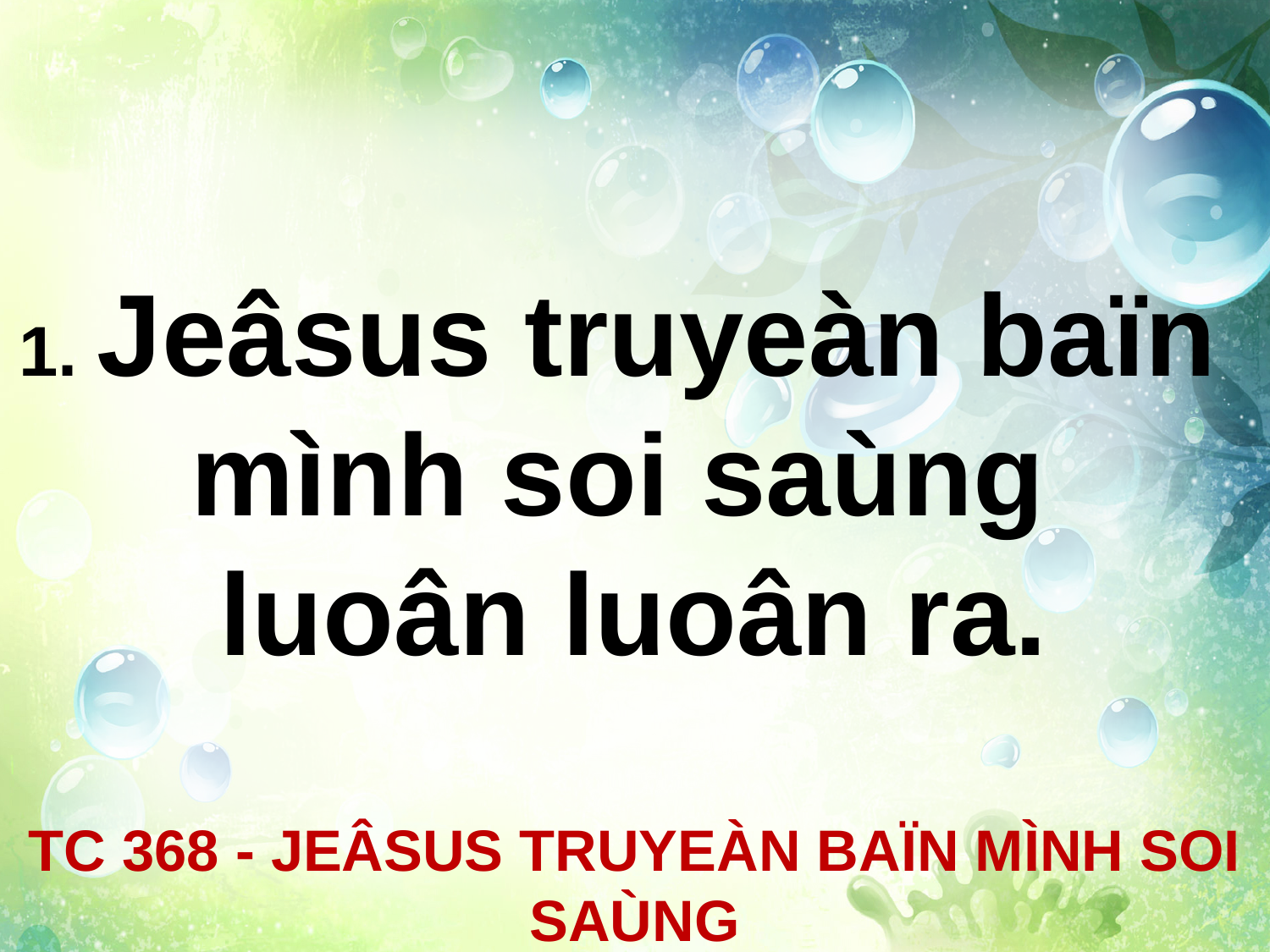

1. Jeâsus truyeàn baïn
mình soi saùng
luoân luoân ra.
TC 368 - JEÂSUS TRUYEÀN BAÏN MÌNH SOI SAÙNG